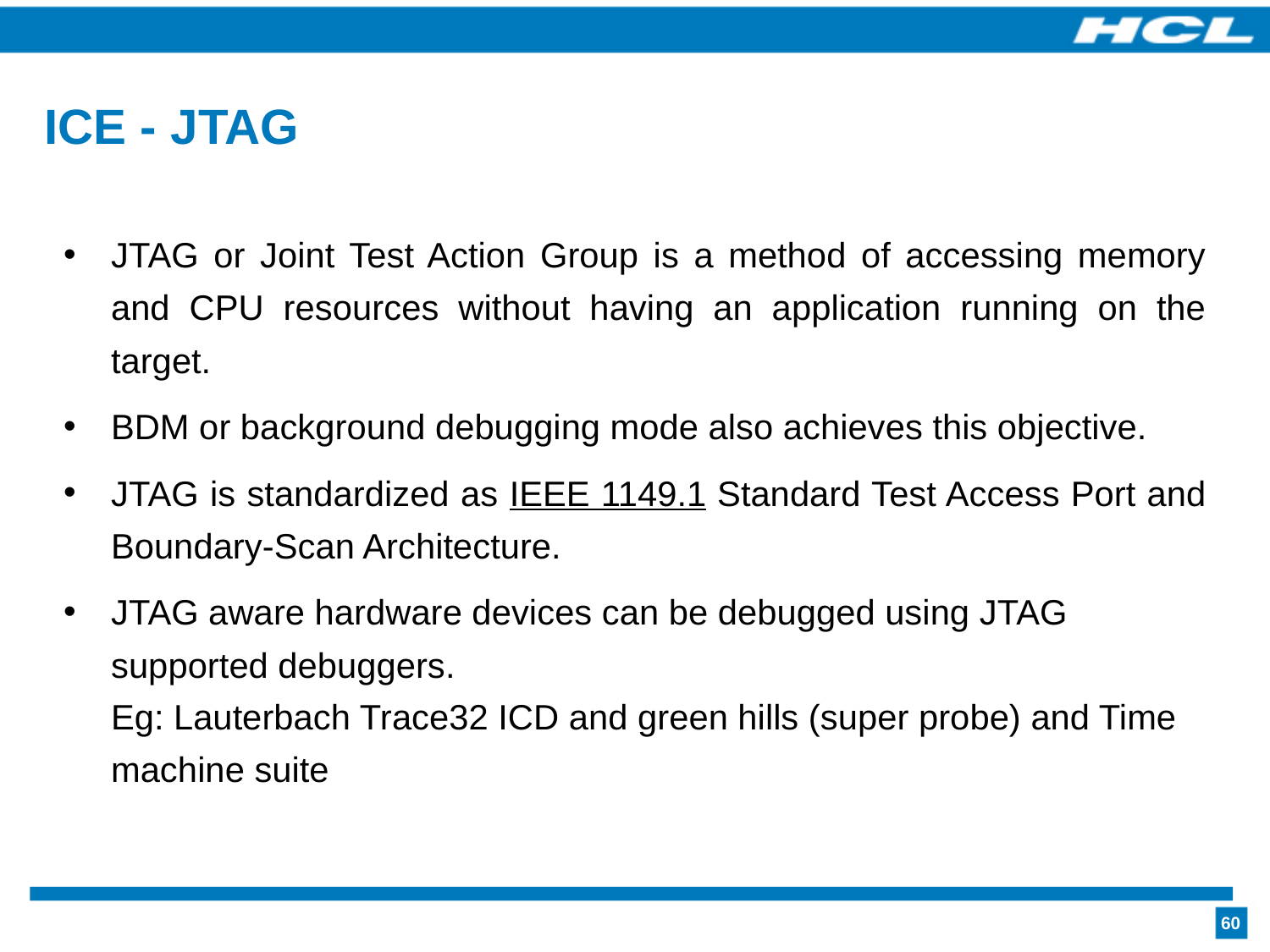

# ICE - JTAG
JTAG or Joint Test Action Group is a method of accessing memory and CPU resources without having an application running on the target.
BDM or background debugging mode also achieves this objective.
JTAG is standardized as IEEE 1149.1 Standard Test Access Port and Boundary-Scan Architecture.
JTAG aware hardware devices can be debugged using JTAG supported debuggers.
Eg: Lauterbach Trace32 ICD and green hills (super probe) and Time machine suite
60